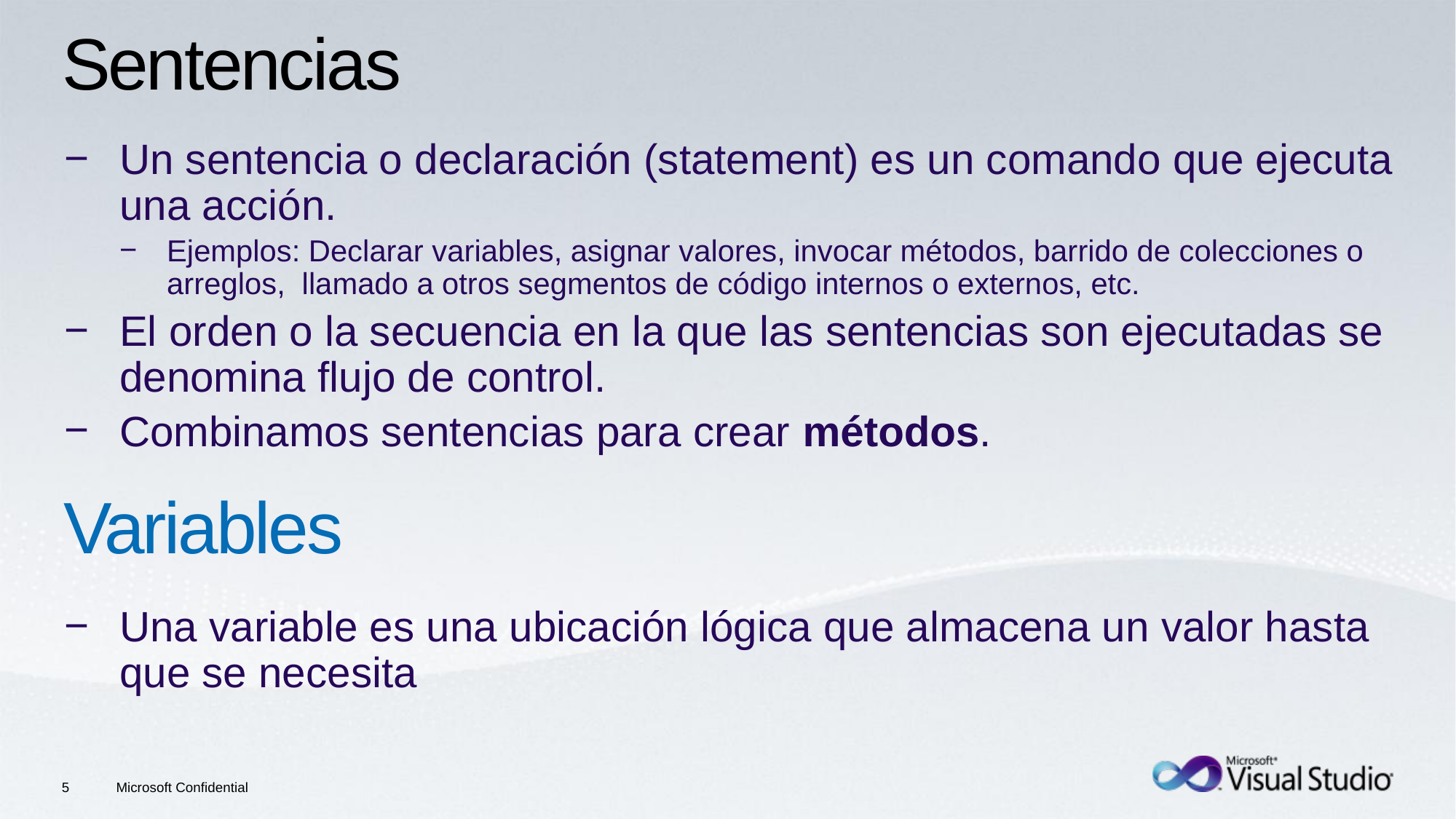

# Sentencias
Un sentencia o declaración (statement) es un comando que ejecuta una acción.
Ejemplos: Declarar variables, asignar valores, invocar métodos, barrido de colecciones o arreglos,  llamado a otros segmentos de código internos o externos, etc.
El orden o la secuencia en la que las sentencias son ejecutadas se denomina flujo de control.
Combinamos sentencias para crear métodos.
Variables
Una variable es una ubicación lógica que almacena un valor hasta que se necesita

Microsoft Confidential
5